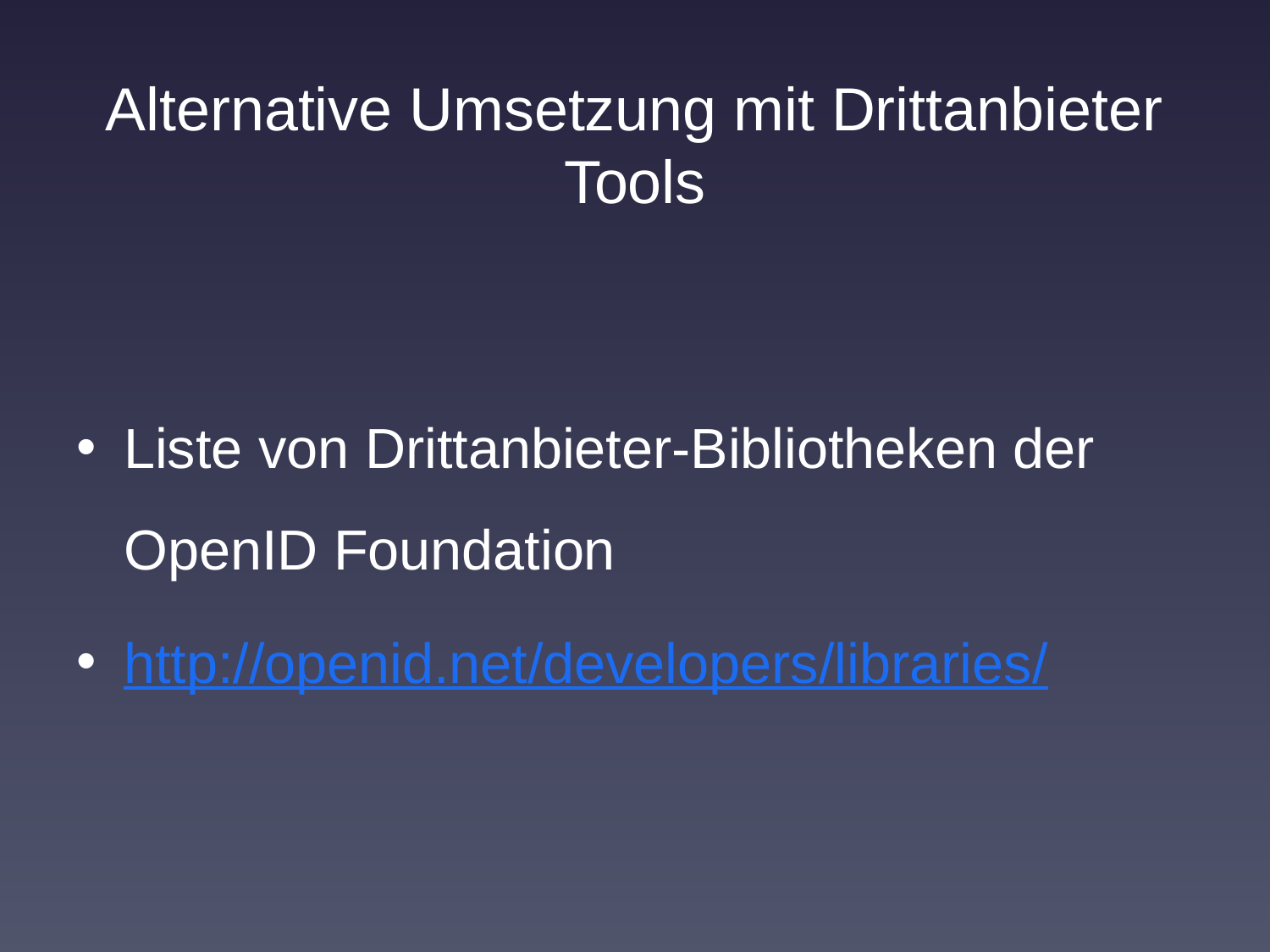

# Alternative Umsetzung mit Drittanbieter Tools
Liste von Drittanbieter-Bibliotheken der OpenID Foundation
http://openid.net/developers/libraries/